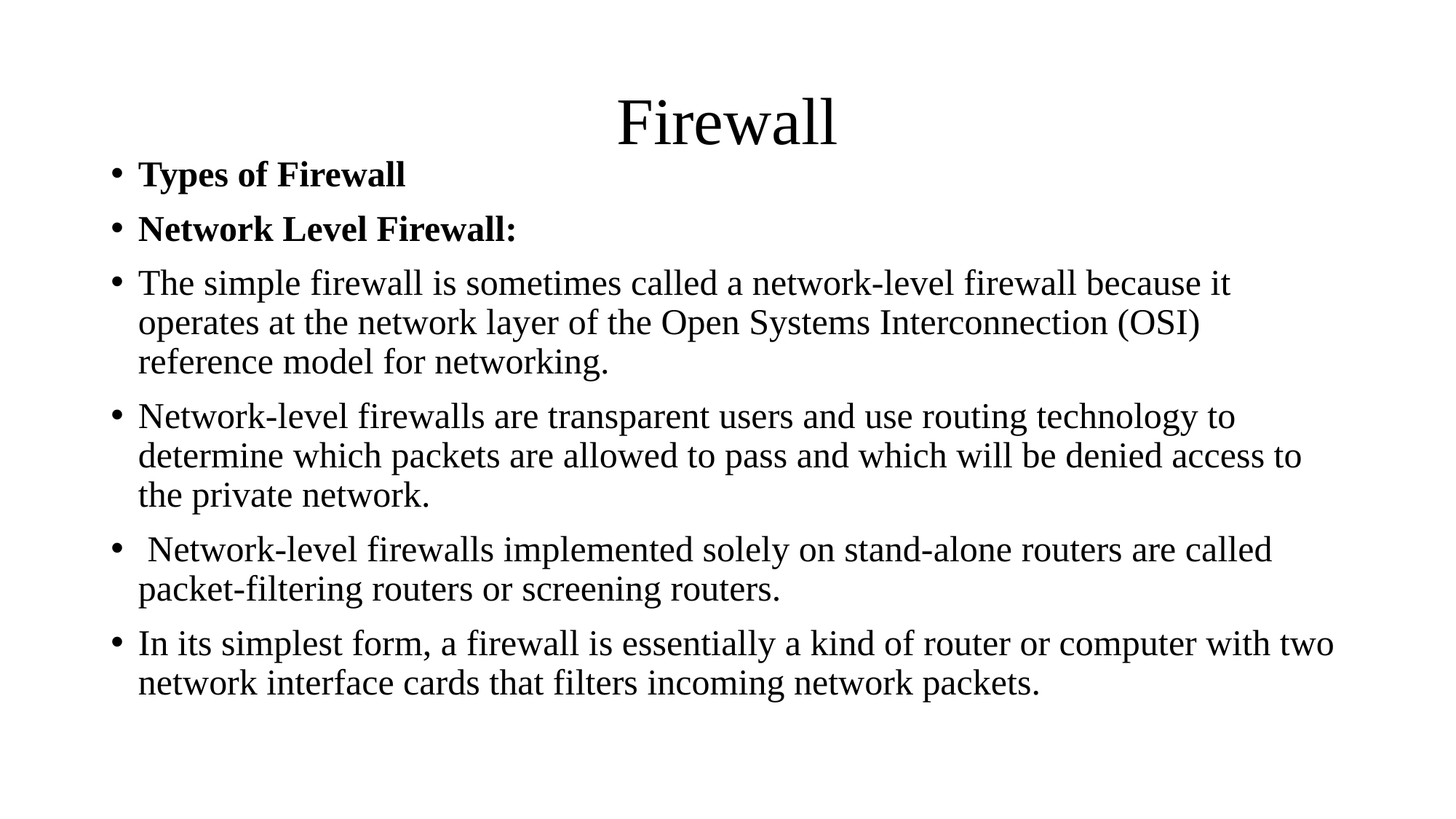

# Firewall
Types of Firewall
Network Level Firewall:
The simple firewall is sometimes called a network-level firewall because it operates at the network layer of the Open Systems Interconnection (OSI) reference model for networking.
Network-level firewalls are transparent users and use routing technology to determine which packets are allowed to pass and which will be denied access to the private network.
 Network-level firewalls implemented solely on stand-alone routers are called packet-filtering routers or screening routers.
In its simplest form, a firewall is essentially a kind of router or computer with two network interface cards that filters incoming network packets.